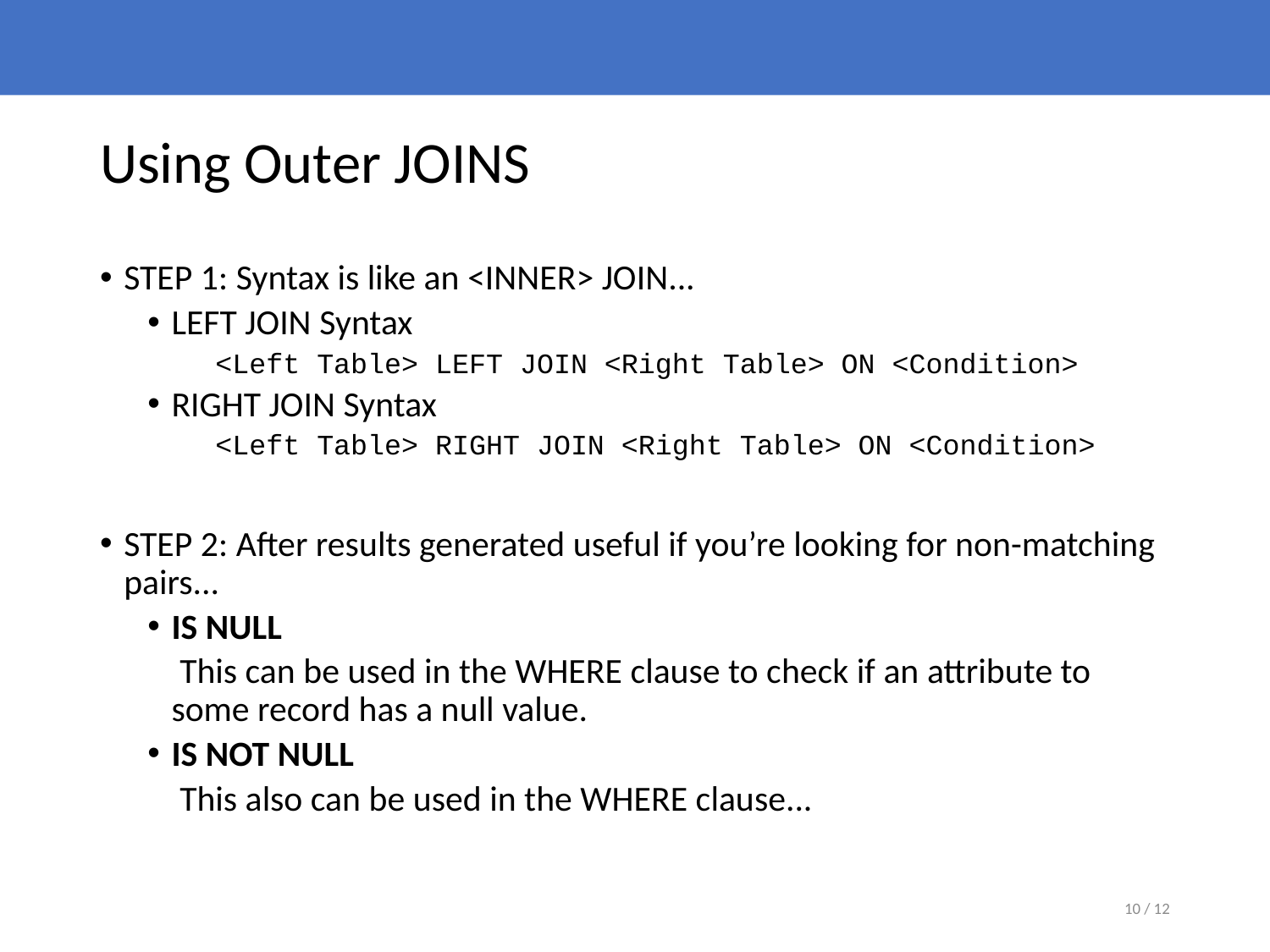

# Using Outer JOINS
STEP 1: Syntax is like an <INNER> JOIN...
LEFT JOIN Syntax
    <Left Table> LEFT JOIN <Right Table> ON <Condition>
RIGHT JOIN Syntax
    <Left Table> RIGHT JOIN <Right Table> ON <Condition>

STEP 2: After results generated useful if you’re looking for non-matching pairs...
IS NULL
    This can be used in the WHERE clause to check if an attribute to some record has a null value.
IS NOT NULL
    This also can be used in the WHERE clause...

10 / 12